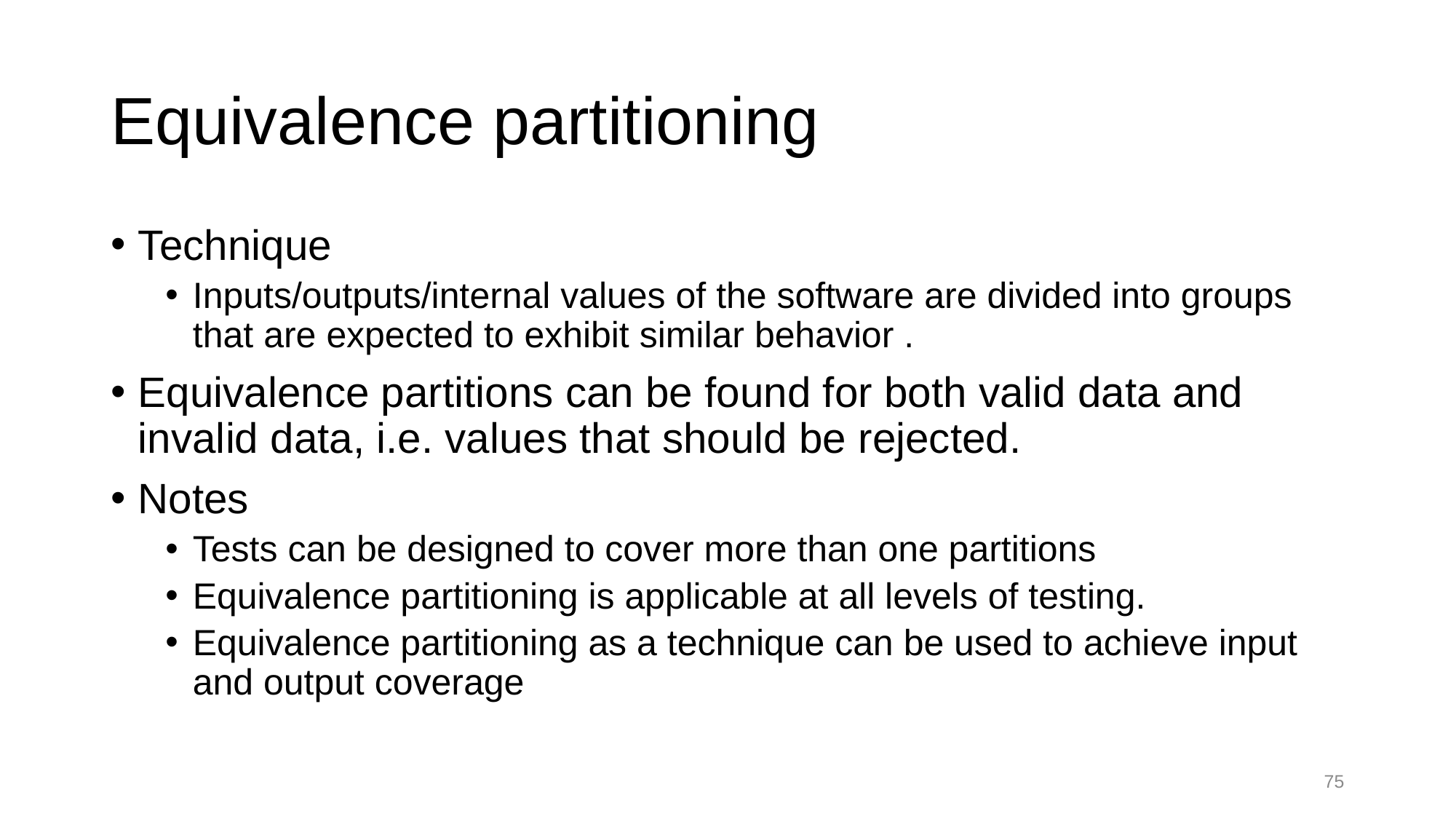

# Equivalence partitioning
Technique
Inputs/outputs/internal values of the software are divided into groups that are expected to exhibit similar behavior .
Equivalence partitions can be found for both valid data and invalid data, i.e. values that should be rejected.
Notes
Tests can be designed to cover more than one partitions
Equivalence partitioning is applicable at all levels of testing.
Equivalence partitioning as a technique can be used to achieve input and output coverage
75